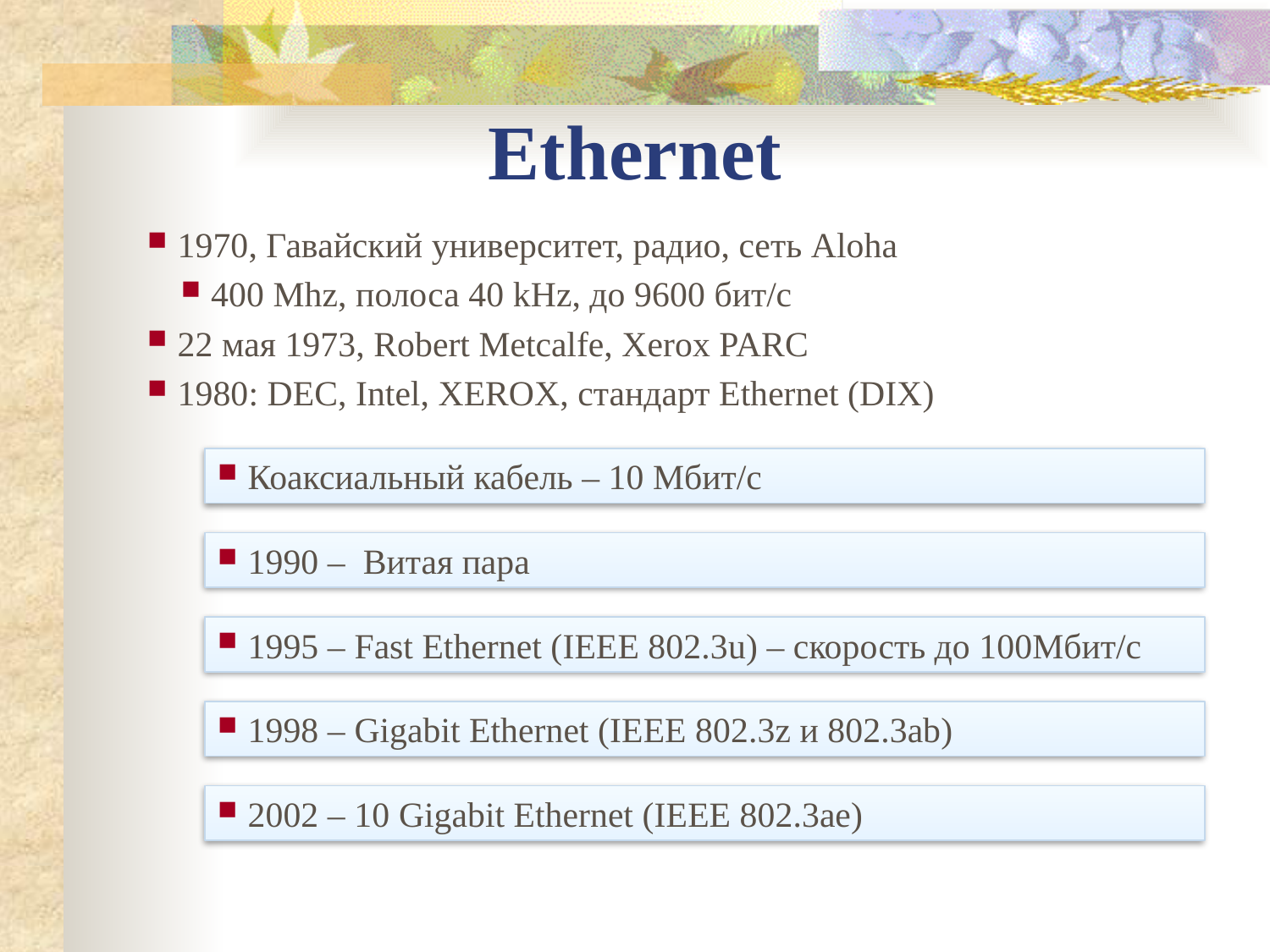

Ethernet
1970, Гавайский университет, радио, сеть Aloha
400 Mhz, полоса 40 kHz, до 9600 бит/с
22 мая 1973, Robert Metcalfe, Xerox PARC
1980: DEC, Intel, XEROX, стандарт Ethernet (DIX)

Коаксиальный кабель – 10 Мбит/с
1990 –  Витая пара
1995 – Fast Ethernet (IEEE 802.3u) – скорость до 100Мбит/с
1998 – Gigabit Ethernet (IEEE 802.3z и 802.3ab)
2002 – 10 Gigabit Ethernet (IEEE 802.3ae)